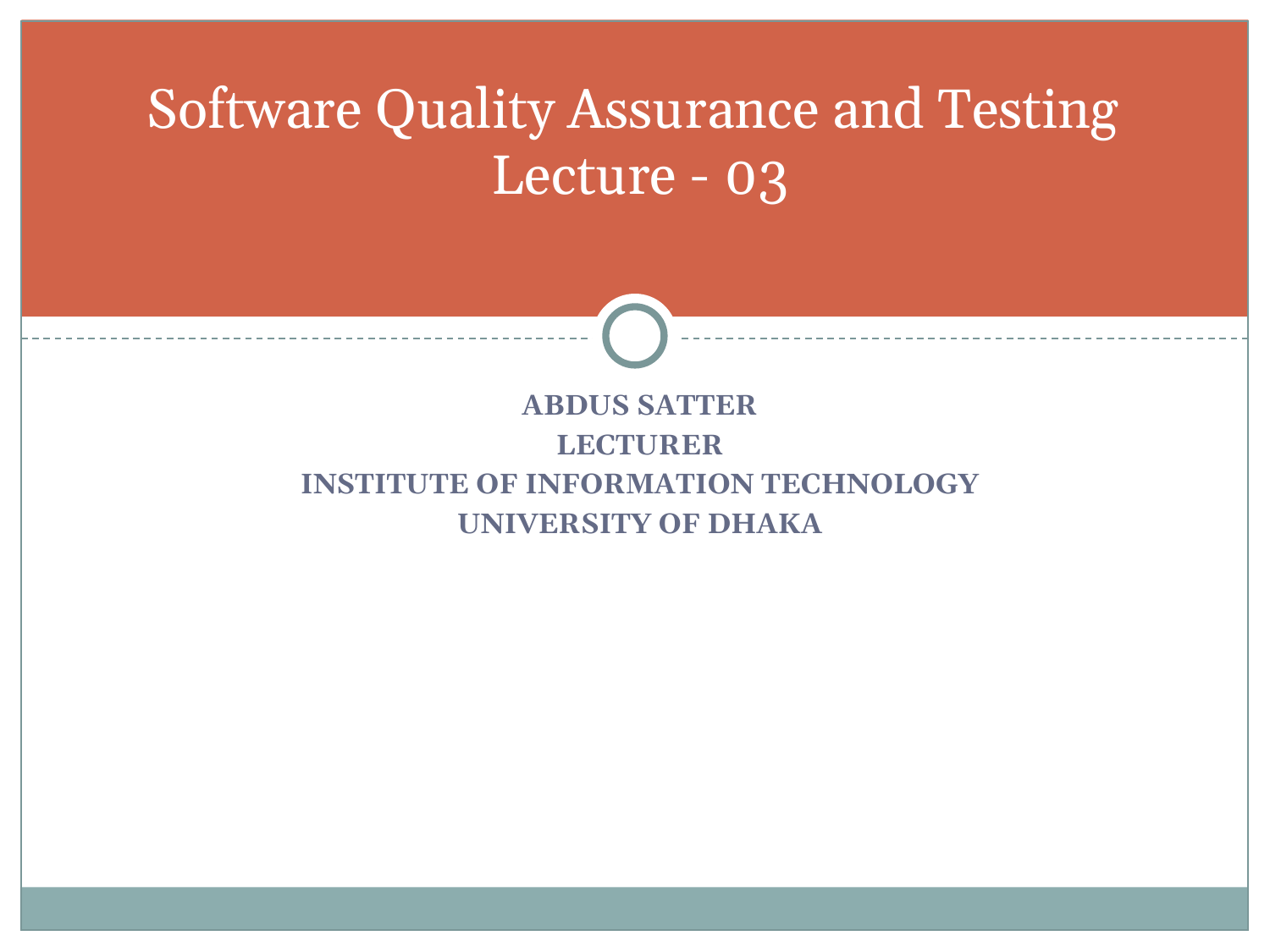

# Software Quality Assurance and Testing Lecture - 03
ABDUS SATTER
LECTURER
INSTITUTE OF INFORMATION TECHNOLOGY
UNIVERSITY OF DHAKA